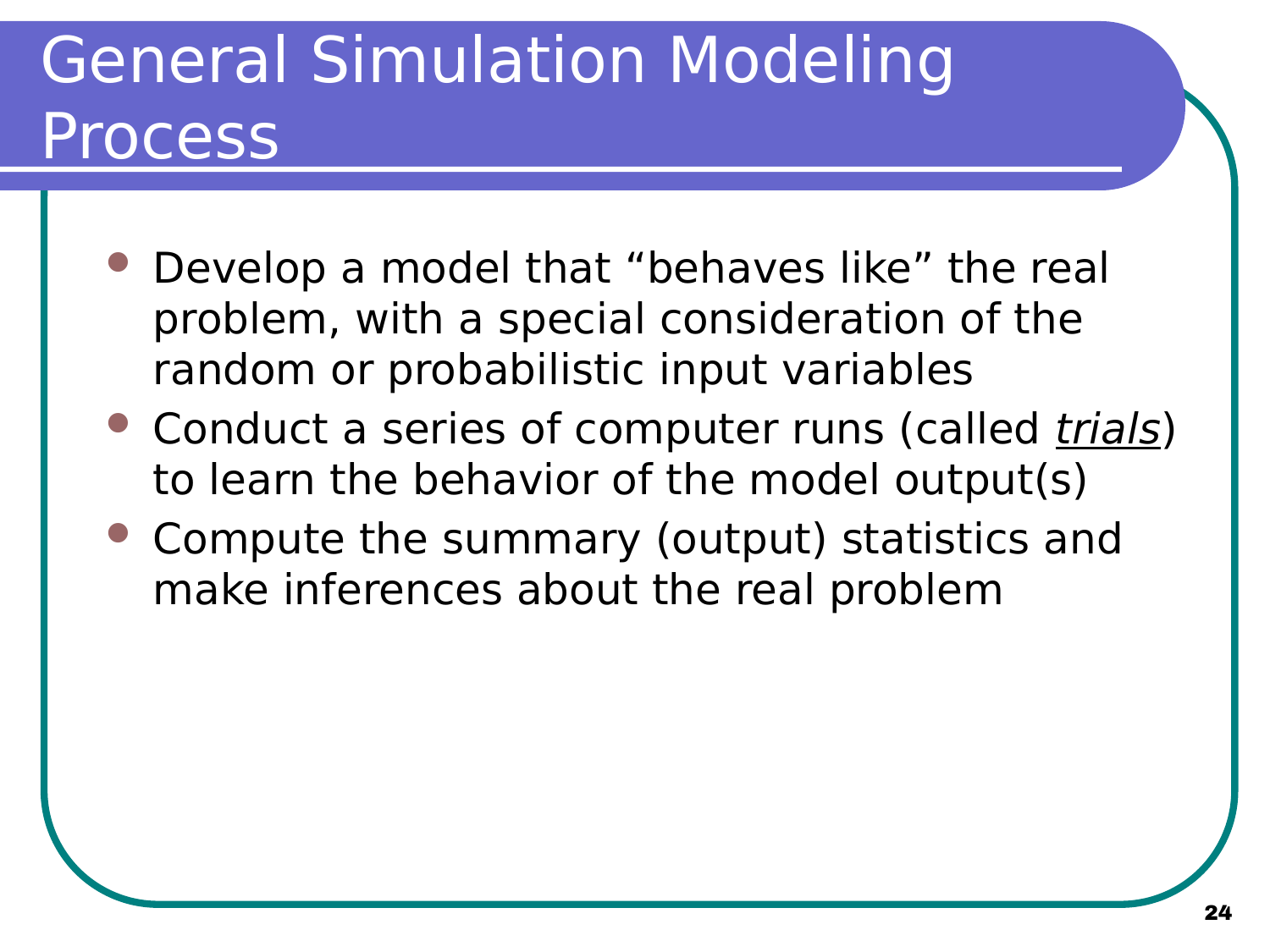

# General Simulation Modeling Process
Develop a model that “behaves like” the real problem, with a special consideration of the random or probabilistic input variables
Conduct a series of computer runs (called trials) to learn the behavior of the model output(s)
Compute the summary (output) statistics and make inferences about the real problem
24